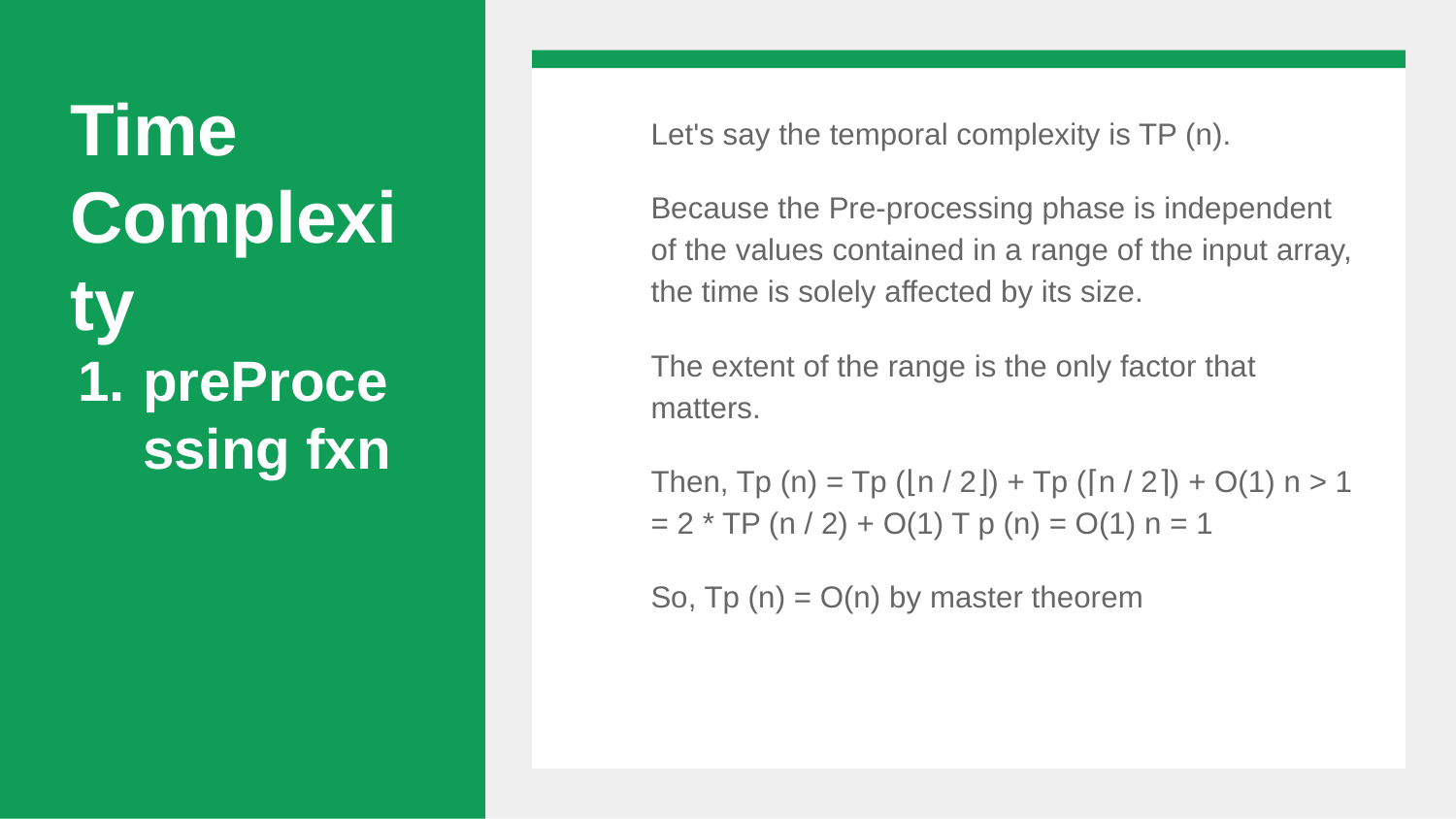

# Time Complexity
preProcessing fxn
Let's say the temporal complexity is TP (n).
Because the Pre-processing phase is independent of the values contained in a range of the input array, the time is solely affected by its size.
The extent of the range is the only factor that matters.
Then, Tp (n) = Tp (⌊n / 2⌋) + Tp (⌈n / 2⌉) + O(1) n > 1 = 2 * TP (n / 2) + O(1) T p (n) = O(1) n = 1
So, Tp (n) = O(n) by master theorem